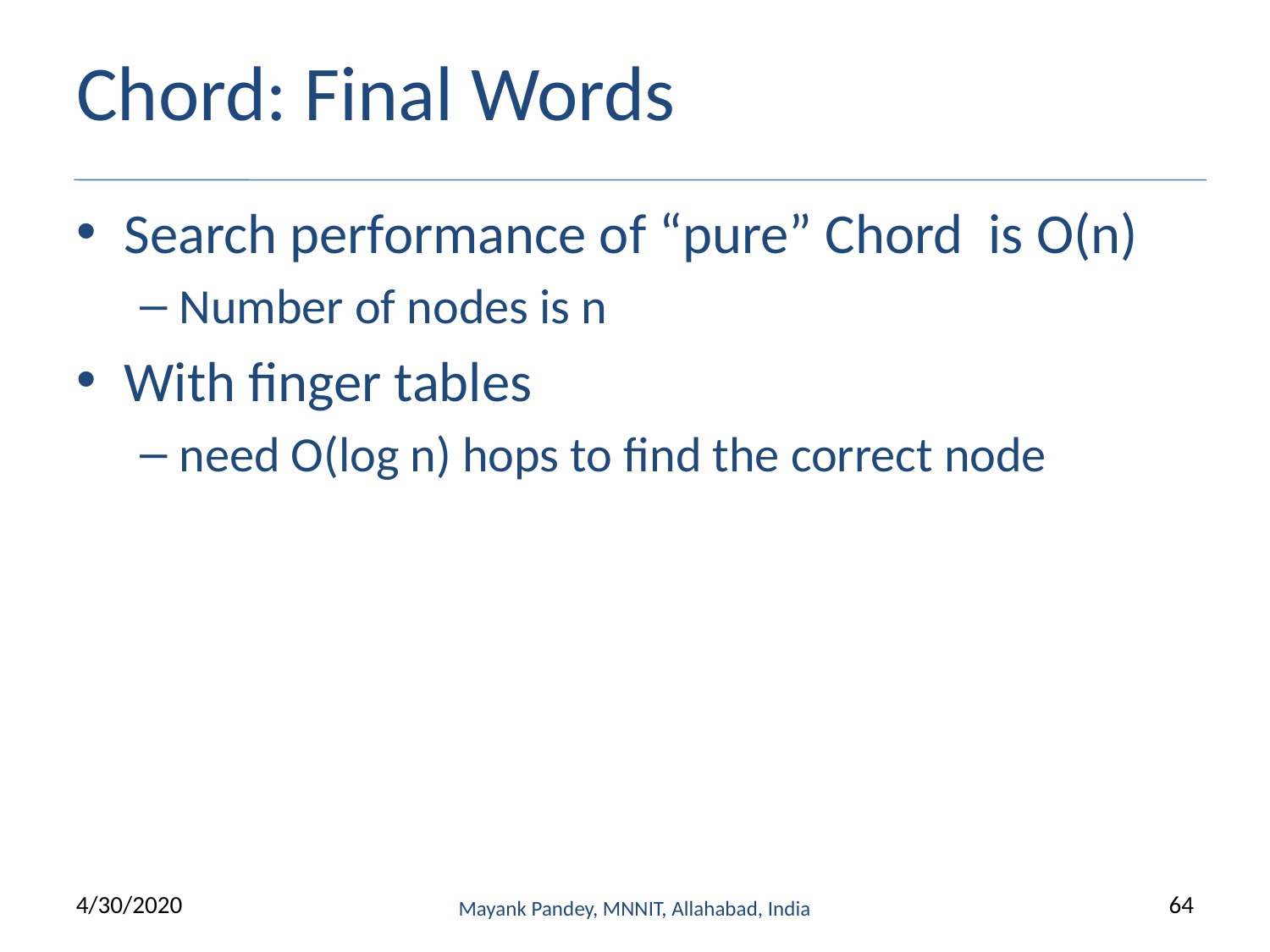

# Chord: Final Words
Search performance of “pure” Chord  is O(n)
Number of nodes is n
With finger tables
need O(log n) hops to find the correct node

4/30/2020
Mayank Pandey, MNNIT, Allahabad, India
64